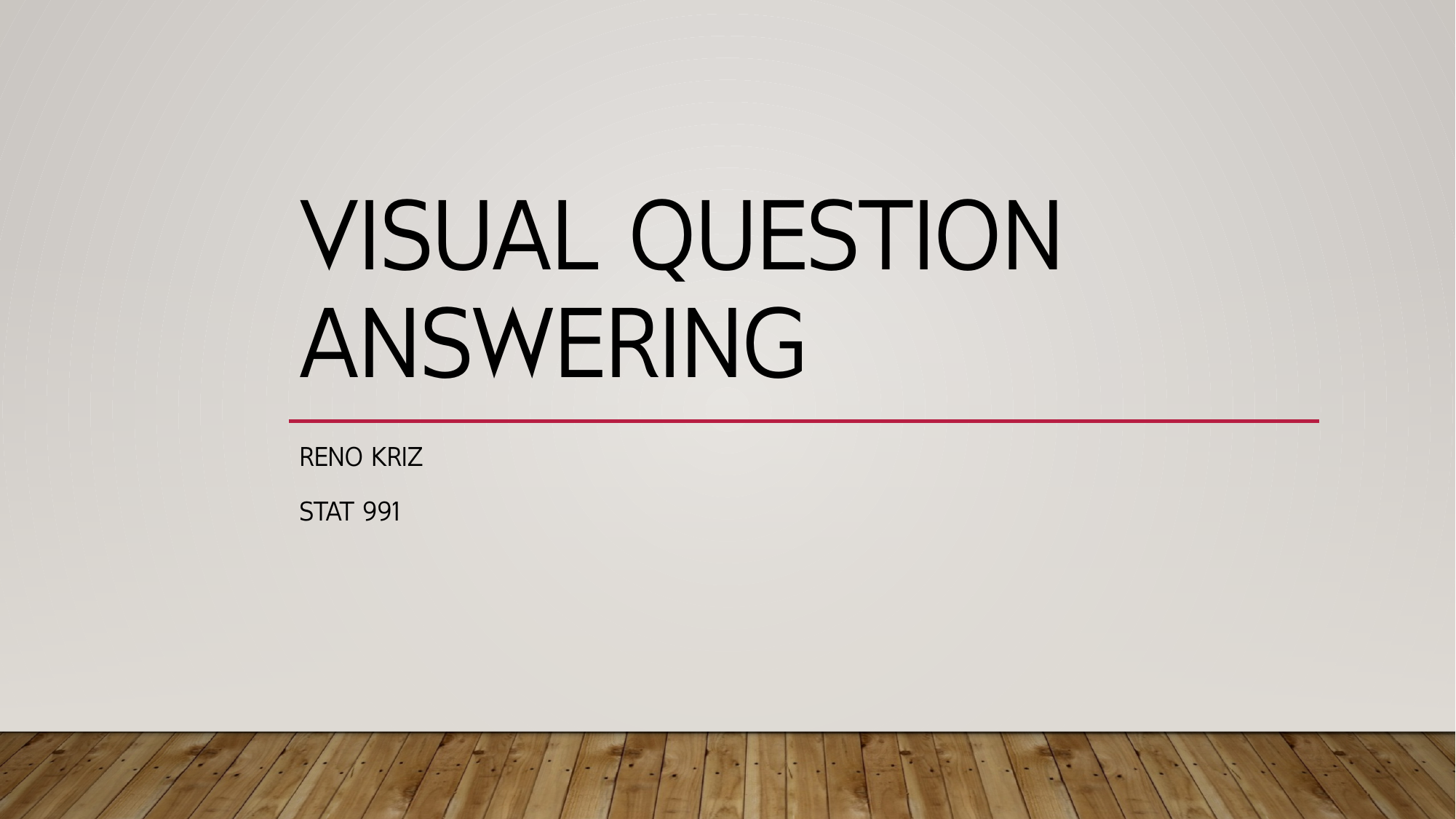

# Visual Question Answering
Reno Kriz
Stat 991